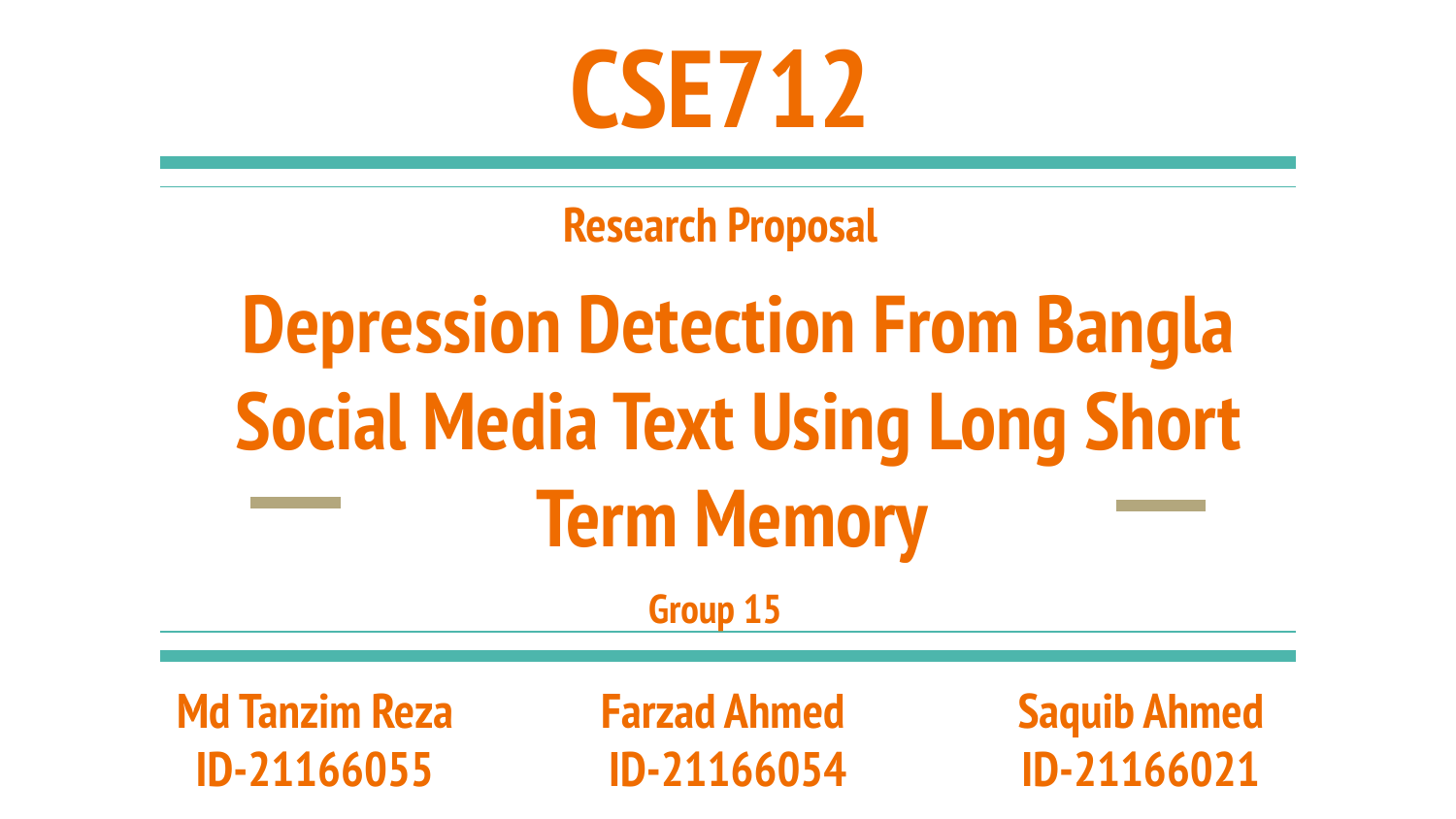

CSE712
Research Proposal
# Depression Detection From Bangla Social Media Text Using Long Short Term Memory
Group 15
Md Tanzim Reza
ID-21166055
Farzad Ahmed
ID-21166054
Saquib Ahmed
ID-21166021